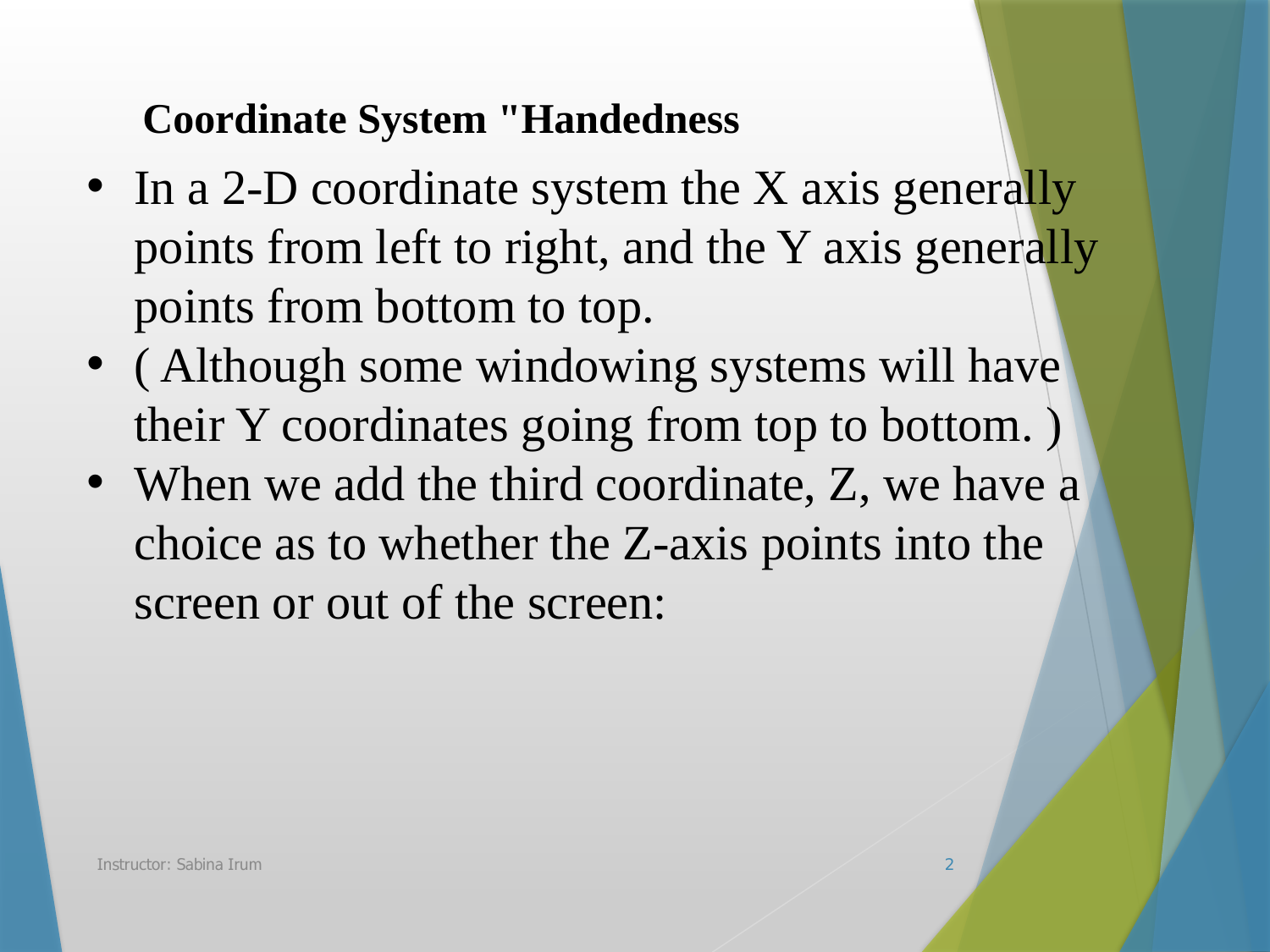

Coordinate System "Handedness
In a 2-D coordinate system the X axis generally points from left to right, and the Y axis generally points from bottom to top.
( Although some windowing systems will have their Y coordinates going from top to bottom. )
When we add the third coordinate, Z, we have a choice as to whether the Z-axis points into the screen or out of the screen:
Instructor: Sabina Irum
2